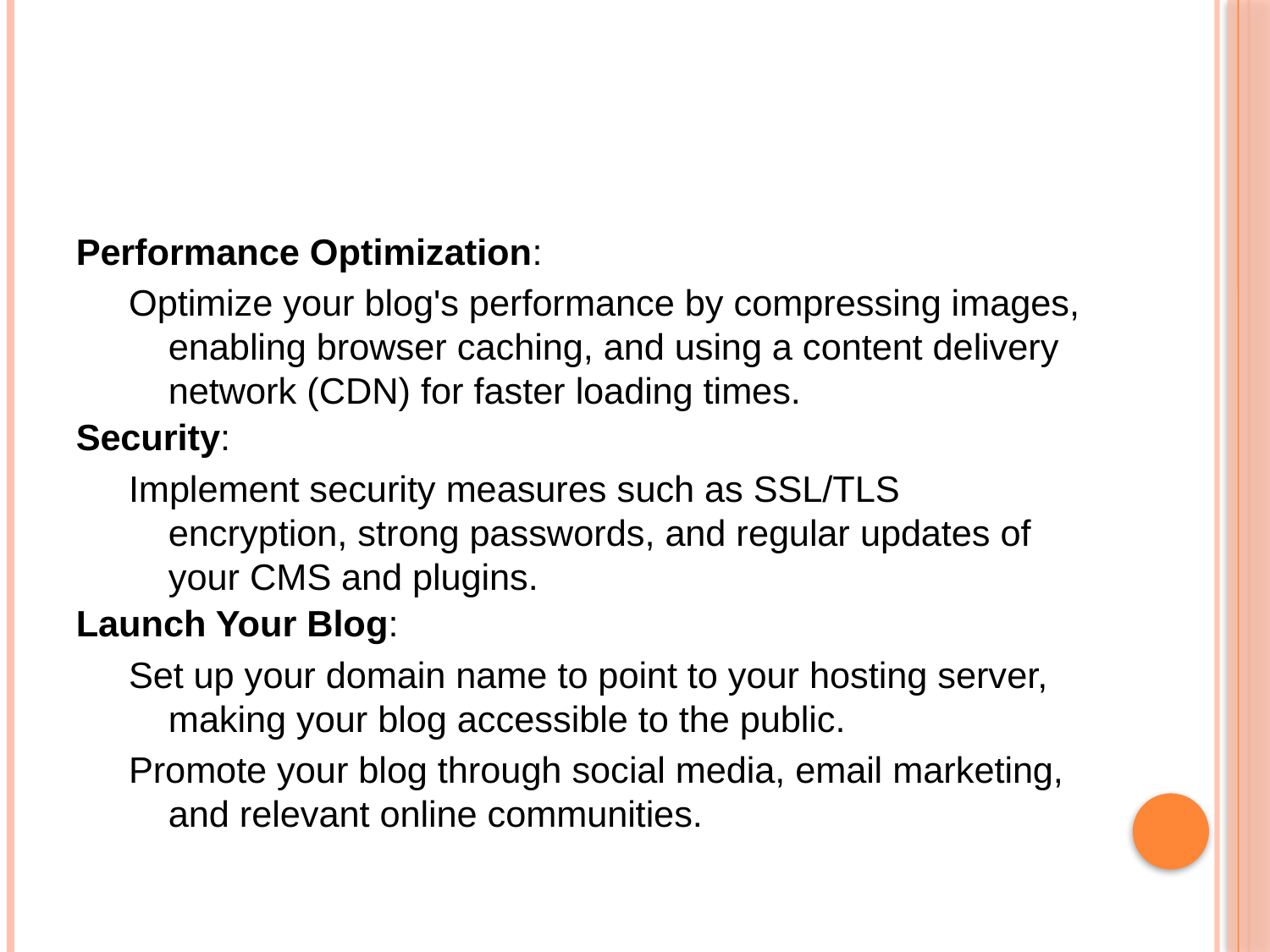

#
Performance Optimization:
Optimize your blog's performance by compressing images, enabling browser caching, and using a content delivery network (CDN) for faster loading times.
Security:
Implement security measures such as SSL/TLS encryption, strong passwords, and regular updates of your CMS and plugins.
Launch Your Blog:
Set up your domain name to point to your hosting server, making your blog accessible to the public.
Promote your blog through social media, email marketing, and relevant online communities.